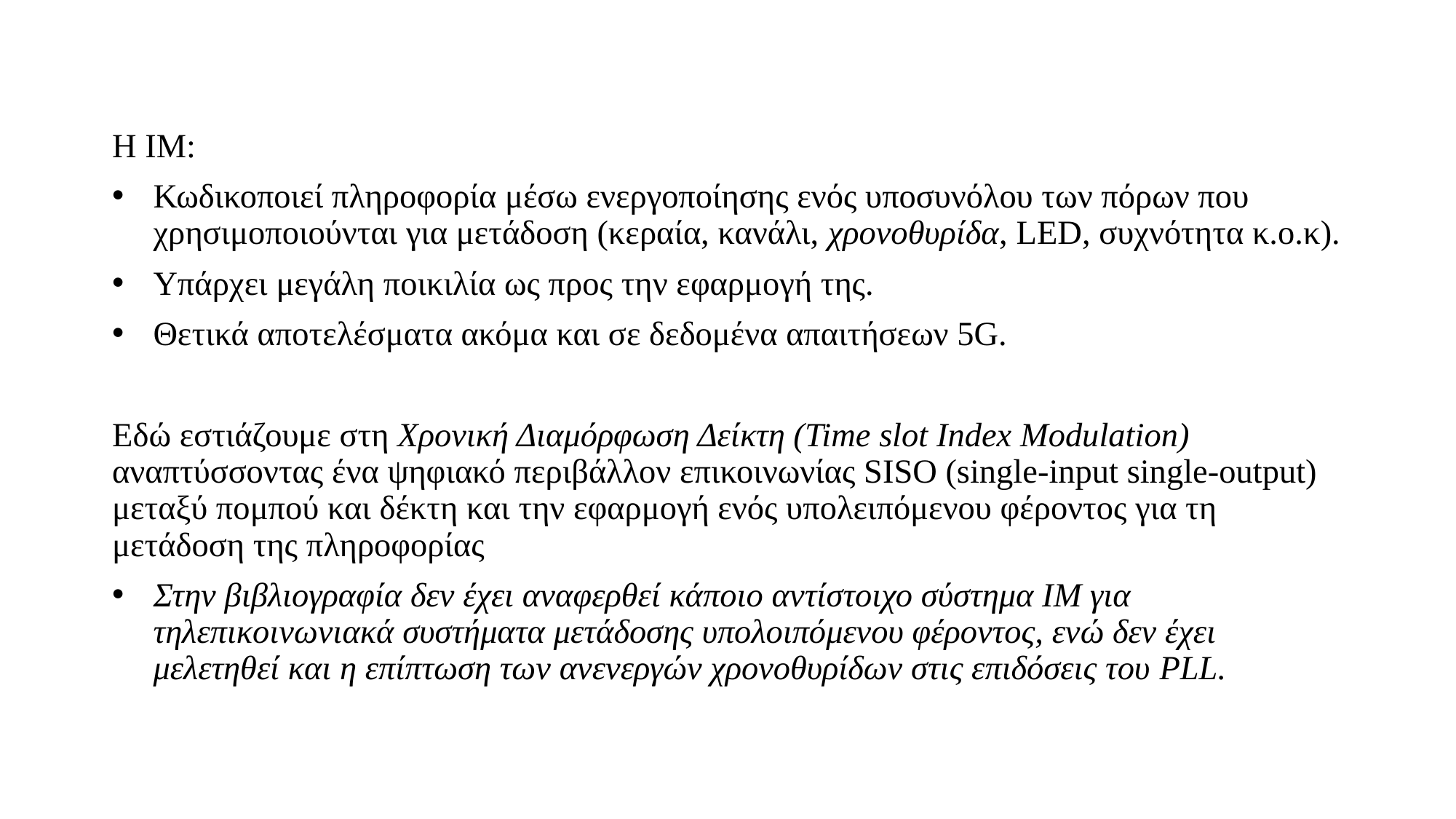

H IM:
Κωδικοποιεί πληροφορία μέσω ενεργοποίησης ενός υποσυνόλου των πόρων που χρησιμοποιούνται για μετάδοση (κεραία, κανάλι, χρονοθυρίδα, LED, συχνότητα κ.ο.κ).
Υπάρχει μεγάλη ποικιλία ως προς την εφαρμογή της.
Θετικά αποτελέσματα ακόμα και σε δεδομένα απαιτήσεων 5G.

Εδώ εστιάζουμε στη Χρονική Διαμόρφωση Δείκτη (Time slot Index Modulation) αναπτύσσοντας ένα ψηφιακό περιβάλλον επικοινωνίας SISO (single-input single-output) μεταξύ πομπού και δέκτη και την εφαρμογή ενός υπολειπόμενου φέροντος για τη μετάδοση της πληροφορίας
Στην βιβλιογραφία δεν έχει αναφερθεί κάποιο αντίστοιχο σύστημα ΙΜ για τηλεπικοινωνιακά συστήματα μετάδοσης υπολοιπόμενου φέροντος, ενώ δεν έχει μελετηθεί και η επίπτωση των ανενεργών χρονοθυρίδων στις επιδόσεις του PLL.